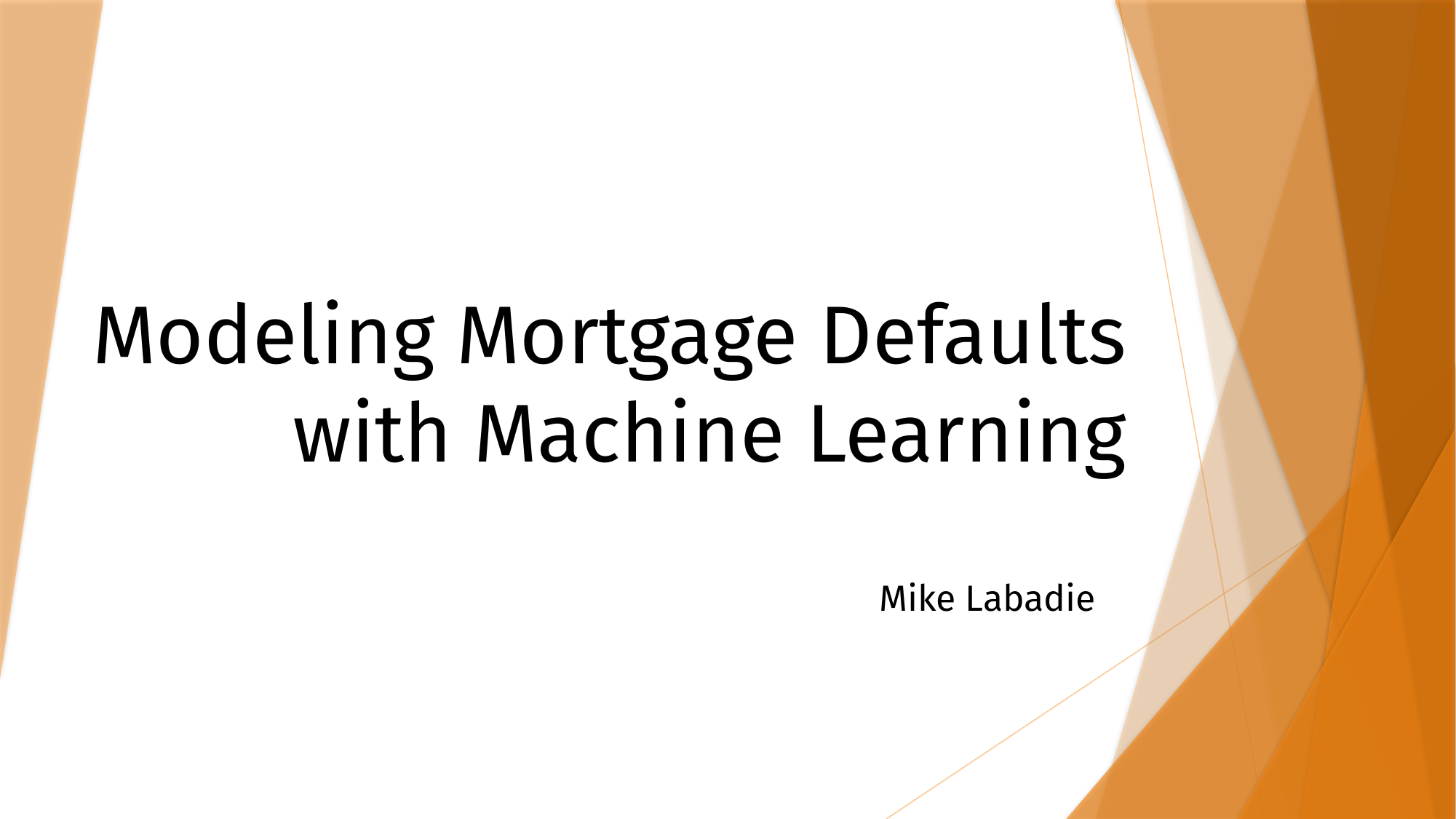

# Modeling Mortgage Defaults with Machine Learning
Mike Labadie